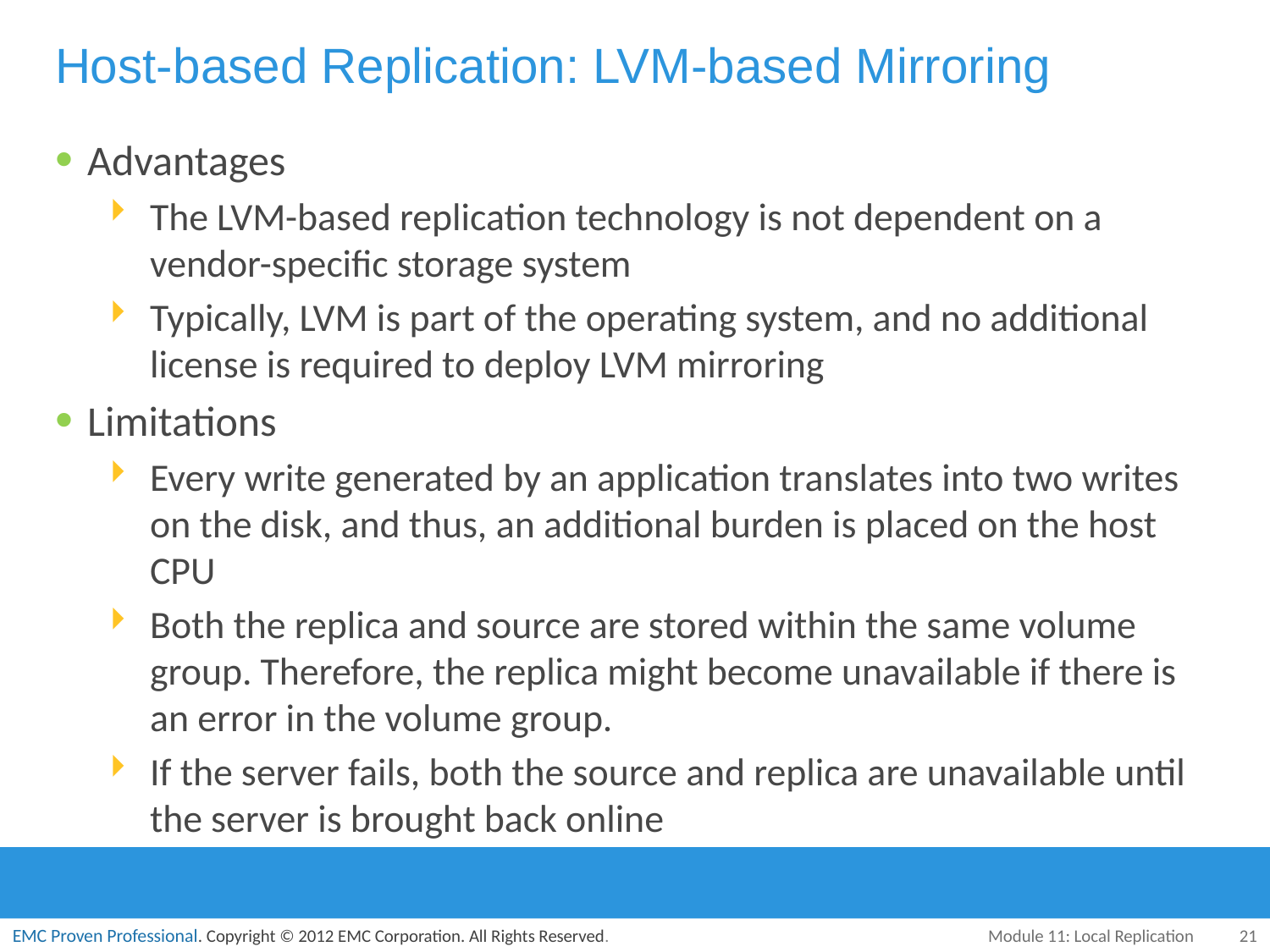

# Host-based Replication: LVM-based Mirroring
Advantages
The LVM-based replication technology is not dependent on a vendor-specific storage system
Typically, LVM is part of the operating system, and no additional license is required to deploy LVM mirroring
Limitations
Every write generated by an application translates into two writes on the disk, and thus, an additional burden is placed on the host CPU
Both the replica and source are stored within the same volume group. Therefore, the replica might become unavailable if there is an error in the volume group.
If the server fails, both the source and replica are unavailable until the server is brought back online
Module 11: Local Replication
21